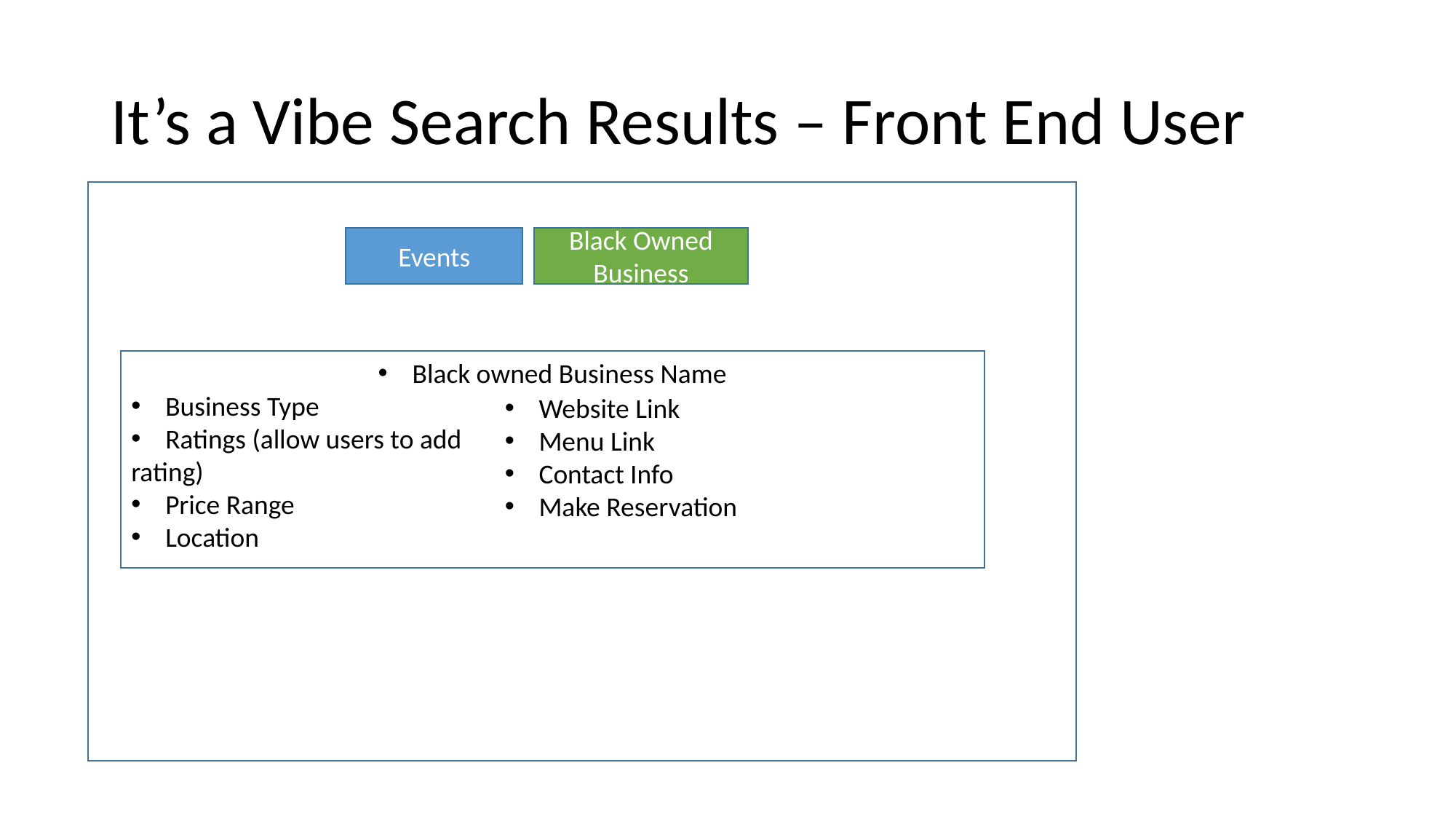

# It’s a Vibe Search Results – Front End User

Events
Black Owned Business
Black owned Business Name
Business Type
Ratings (allow users to add
rating)
Price Range
Location

Website Link
Menu Link
Contact Info
Make Reservation